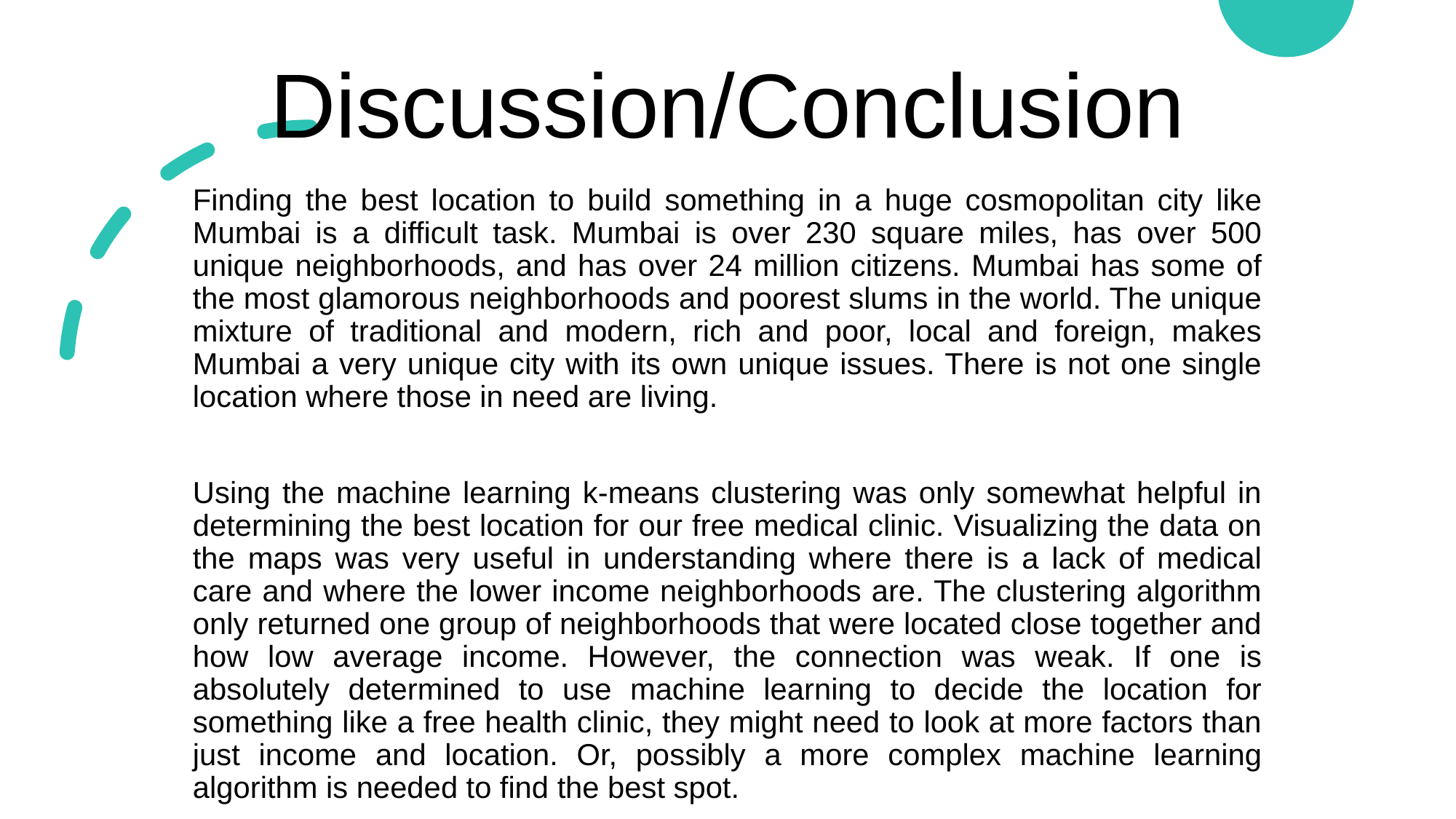

# Discussion/Conclusion
Finding the best location to build something in a huge cosmopolitan city like Mumbai is a difficult task. Mumbai is over 230 square miles, has over 500 unique neighborhoods, and has over 24 million citizens. Mumbai has some of the most glamorous neighborhoods and poorest slums in the world. The unique mixture of traditional and modern, rich and poor, local and foreign, makes Mumbai a very unique city with its own unique issues. There is not one single location where those in need are living.

Using the machine learning k-means clustering was only somewhat helpful in determining the best location for our free medical clinic. Visualizing the data on the maps was very useful in understanding where there is a lack of medical care and where the lower income neighborhoods are. The clustering algorithm only returned one group of neighborhoods that were located close together and how low average income. However, the connection was weak. If one is absolutely determined to use machine learning to decide the location for something like a free health clinic, they might need to look at more factors than just income and location. Or, possibly a more complex machine learning algorithm is needed to find the best spot.